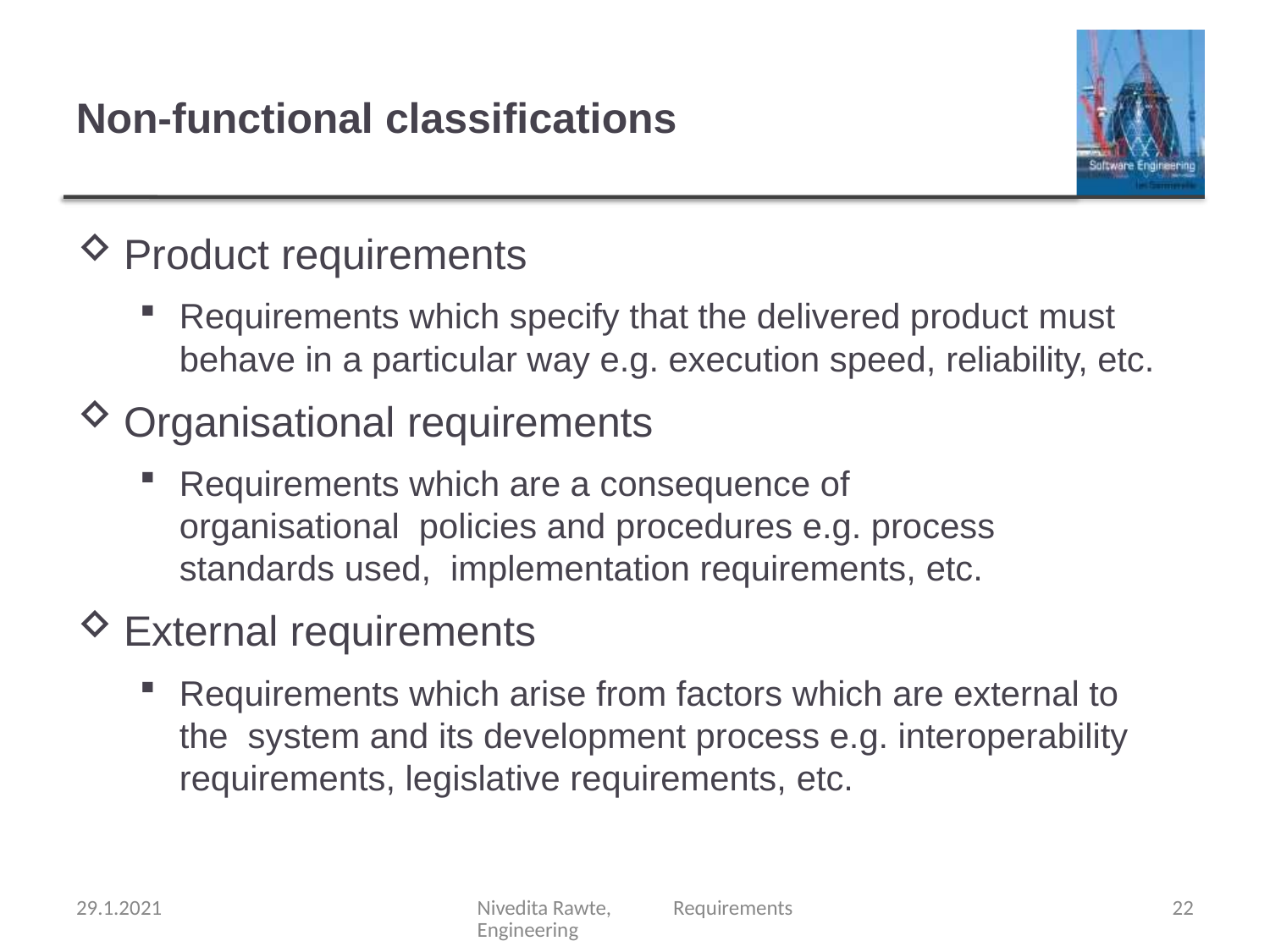

# Non-functional classifications
Product requirements
Requirements which specify that the delivered product must
behave in a particular way e.g. execution speed, reliability, etc.
Organisational requirements
Requirements which are a consequence of organisational  policies and procedures e.g. process standards used,  implementation requirements, etc.
External requirements
Requirements which arise from factors which are external to the  system and its development process e.g. interoperability  requirements, legislative requirements, etc.
29.1.2021
Nivedita Rawte,             Requirements Engineering
22